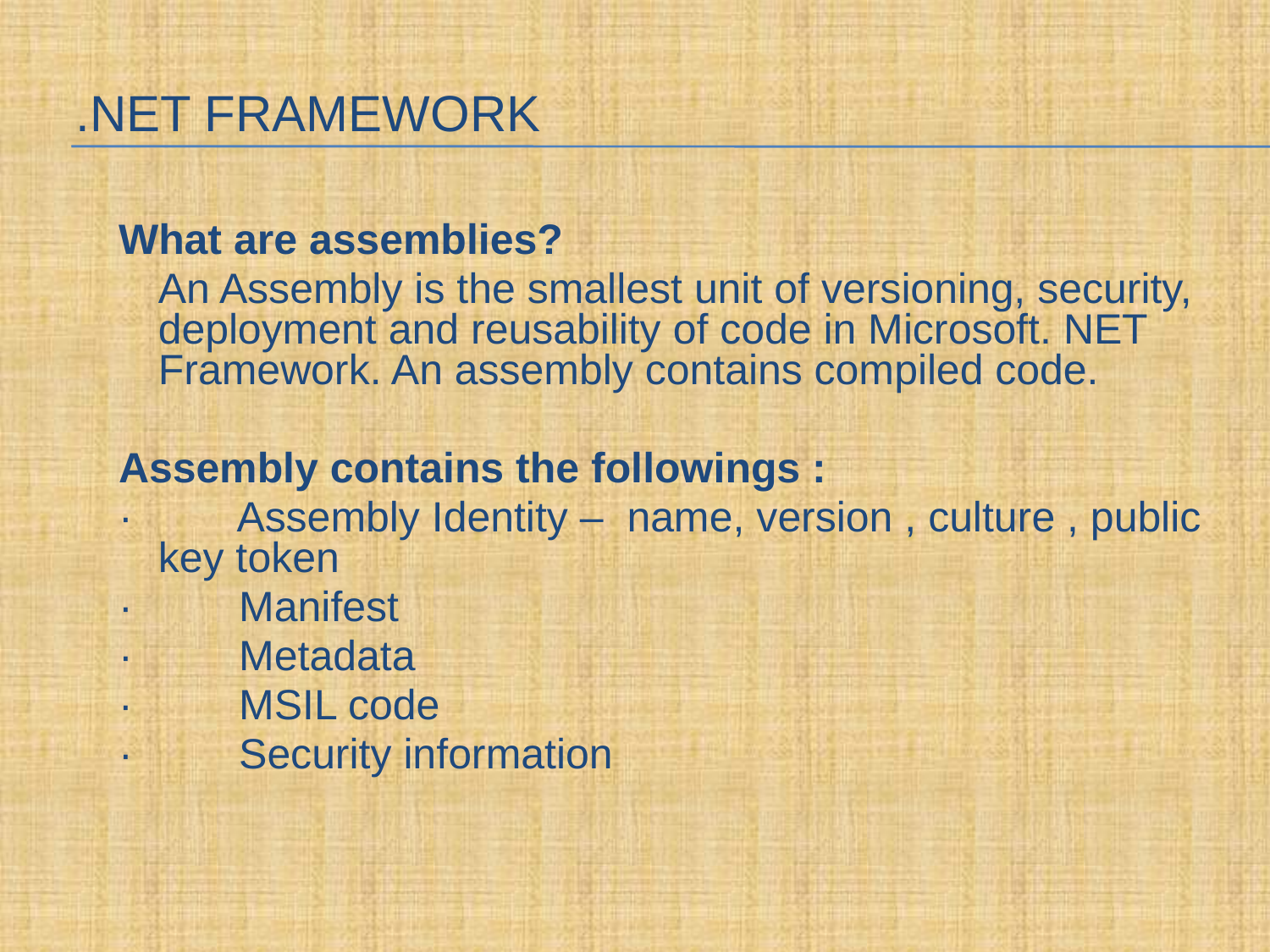

# .Net Framework
What are assemblies?
	An Assembly is the smallest unit of versioning, security, deployment and reusability of code in Microsoft. NET Framework. An assembly contains compiled code.

Assembly contains the followings :
·         Assembly Identity –  name, version , culture , public key token
·         Manifest
·         Metadata
·         MSIL code
·         Security information